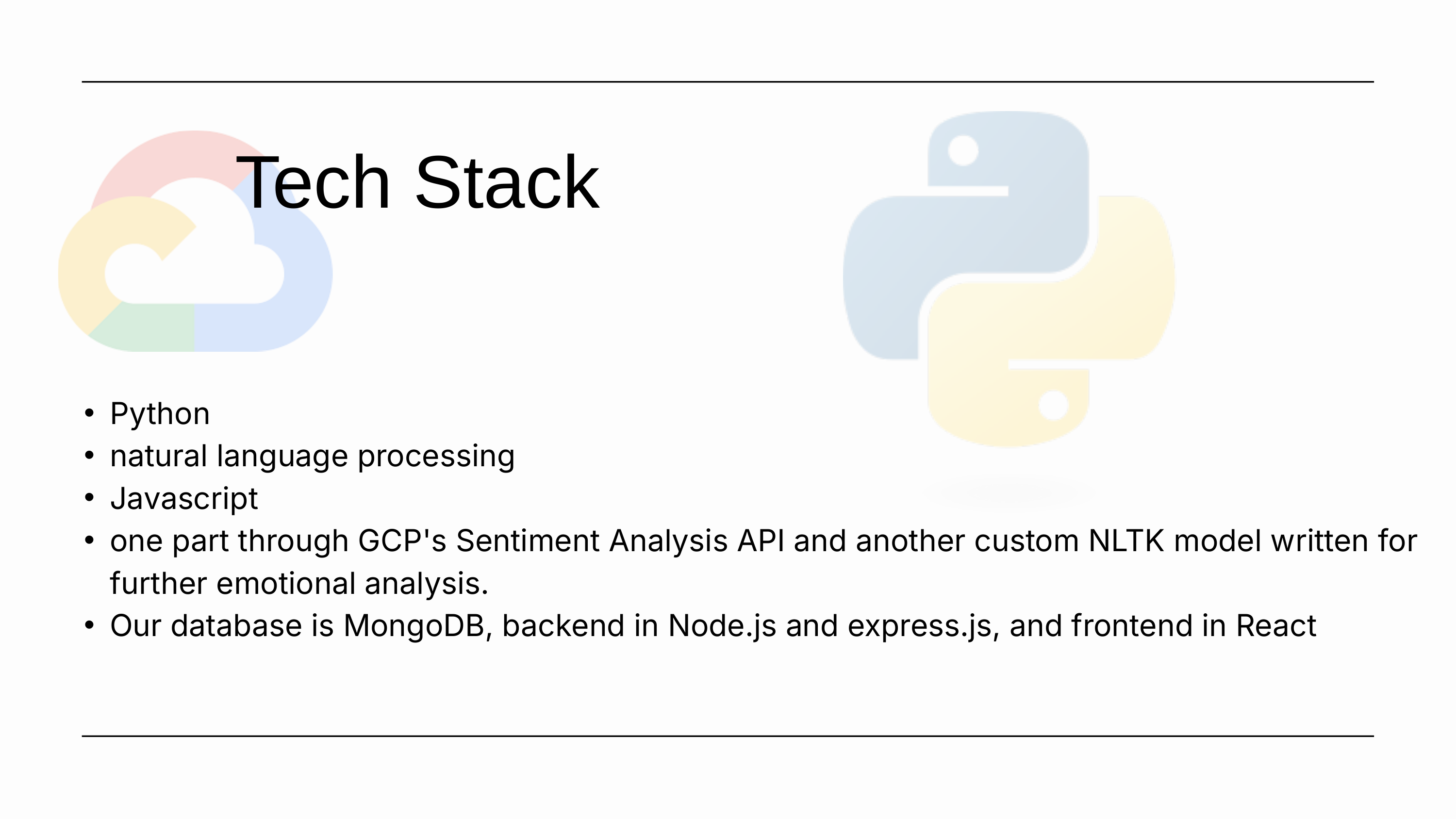

Tech Stack

Python
natural language processing
Javascript
one part through GCP's Sentiment Analysis API and another custom NLTK model written for further emotional analysis.
Our database is MongoDB, backend in Node.js and express.js, and frontend in React